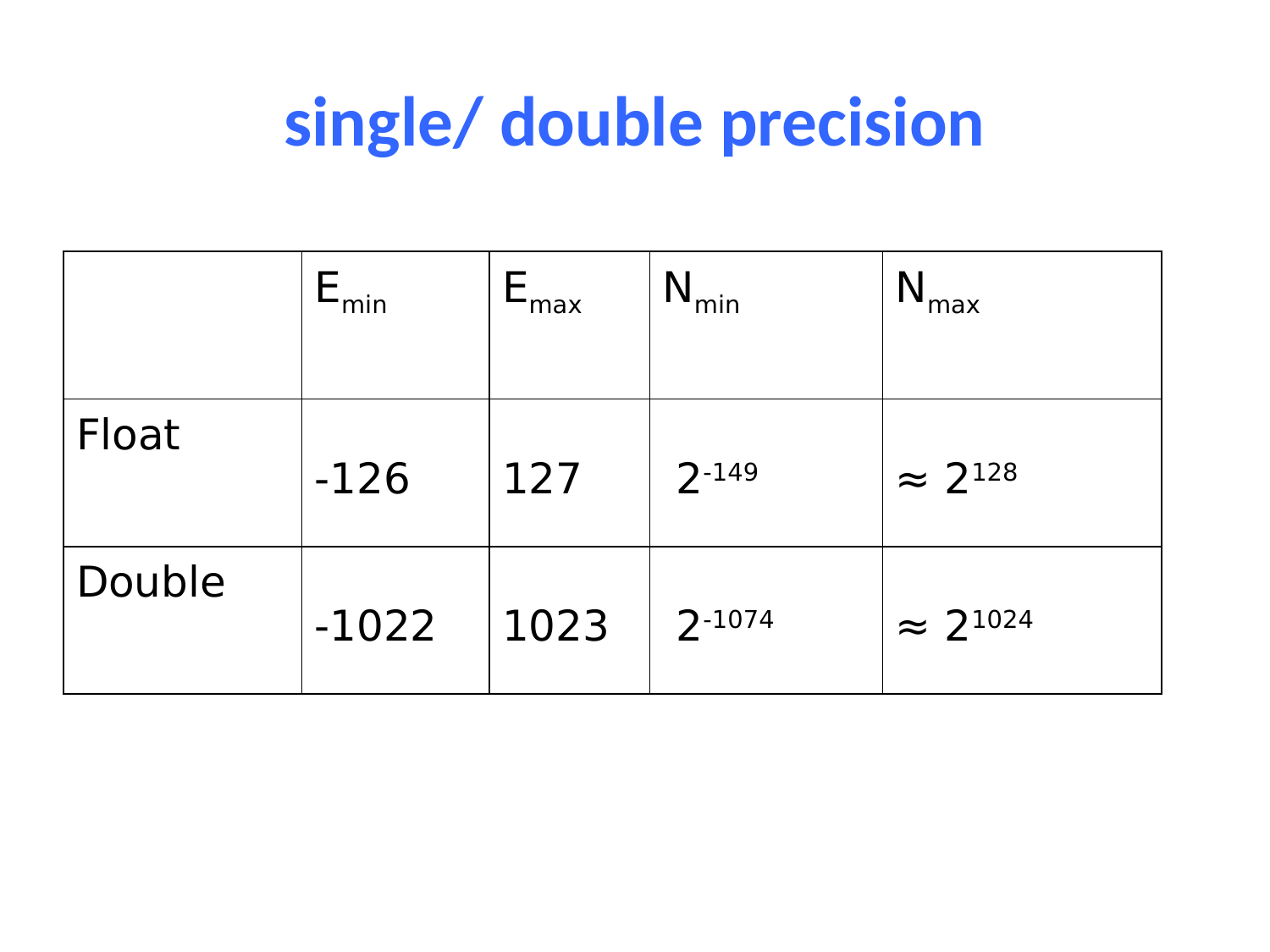

# single/ double precision
|  | Emin | Emax | Nmin | Nmax |
| --- | --- | --- | --- | --- |
| Float | -126 | 127 | 2-149 | ≈ 2128 |
| Double | -1022 | 1023 | 2-1074 | ≈ 21024 |